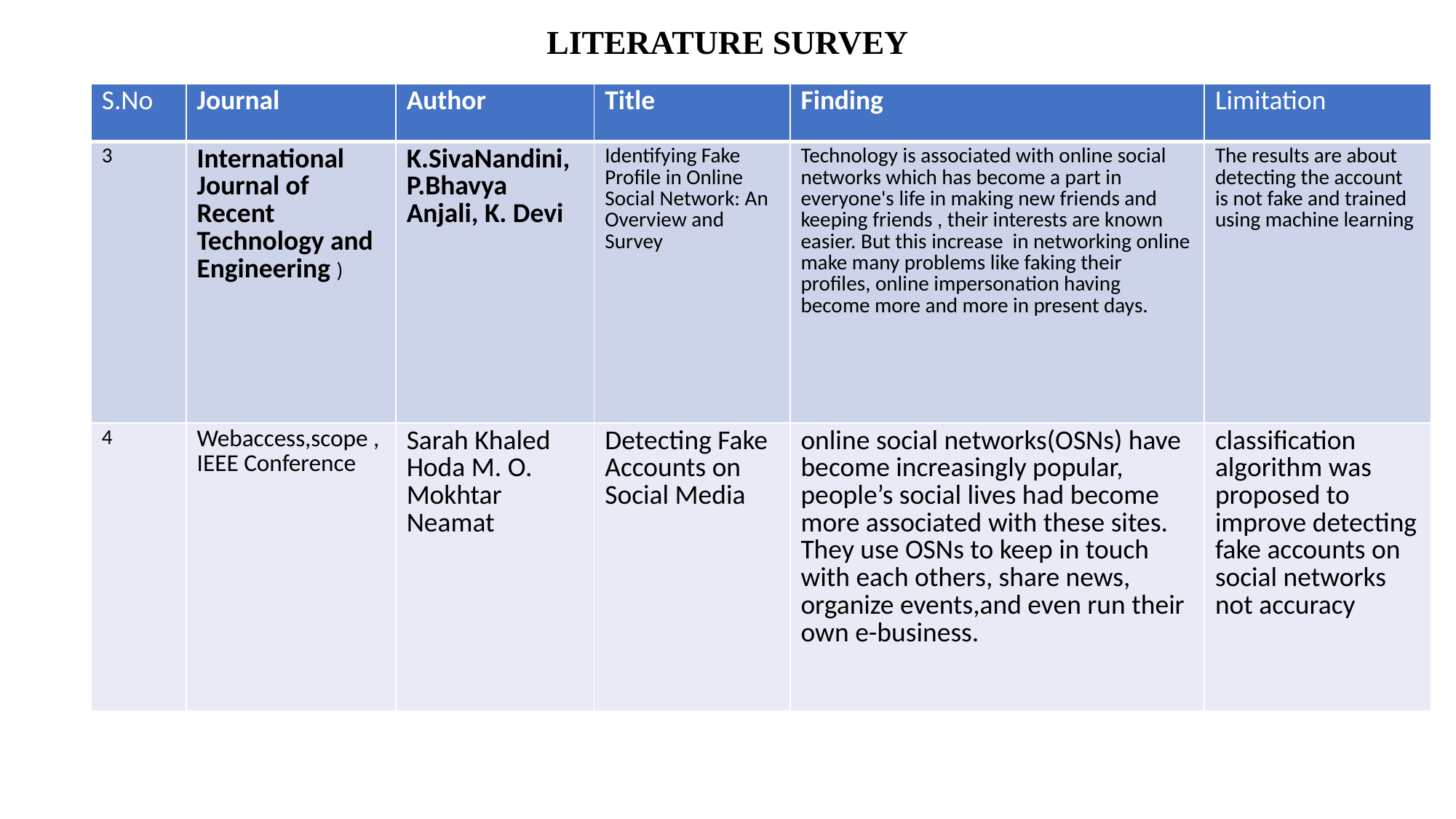

# LITERATURE SURVEY
| S.No | Journal | Author | Title | Finding | Limitation |
| --- | --- | --- | --- | --- | --- |
| 3 | International Journal of Recent Technology and Engineering ) | K.SivaNandini, P.Bhavya Anjali, K. Devi | Identifying Fake Profile in Online Social Network: An Overview and Survey | Technology is associated with online social networks which has become a part in everyone's life in making new friends and keeping friends , their interests are known easier. But this increase in networking online make many problems like faking their profiles, online impersonation having become more and more in present days. | The results are about detecting the account is not fake and trained using machine learning |
| 4 | Webaccess,scope ,IEEE Conference | Sarah Khaled Hoda M. O. Mokhtar Neamat | Detecting Fake Accounts on Social Media | online social networks(OSNs) have become increasingly popular, people’s social lives had become more associated with these sites. They use OSNs to keep in touch with each others, share news, organize events,and even run their own e-business. | classification algorithm was proposed to improve detecting fake accounts on social networks not accuracy |